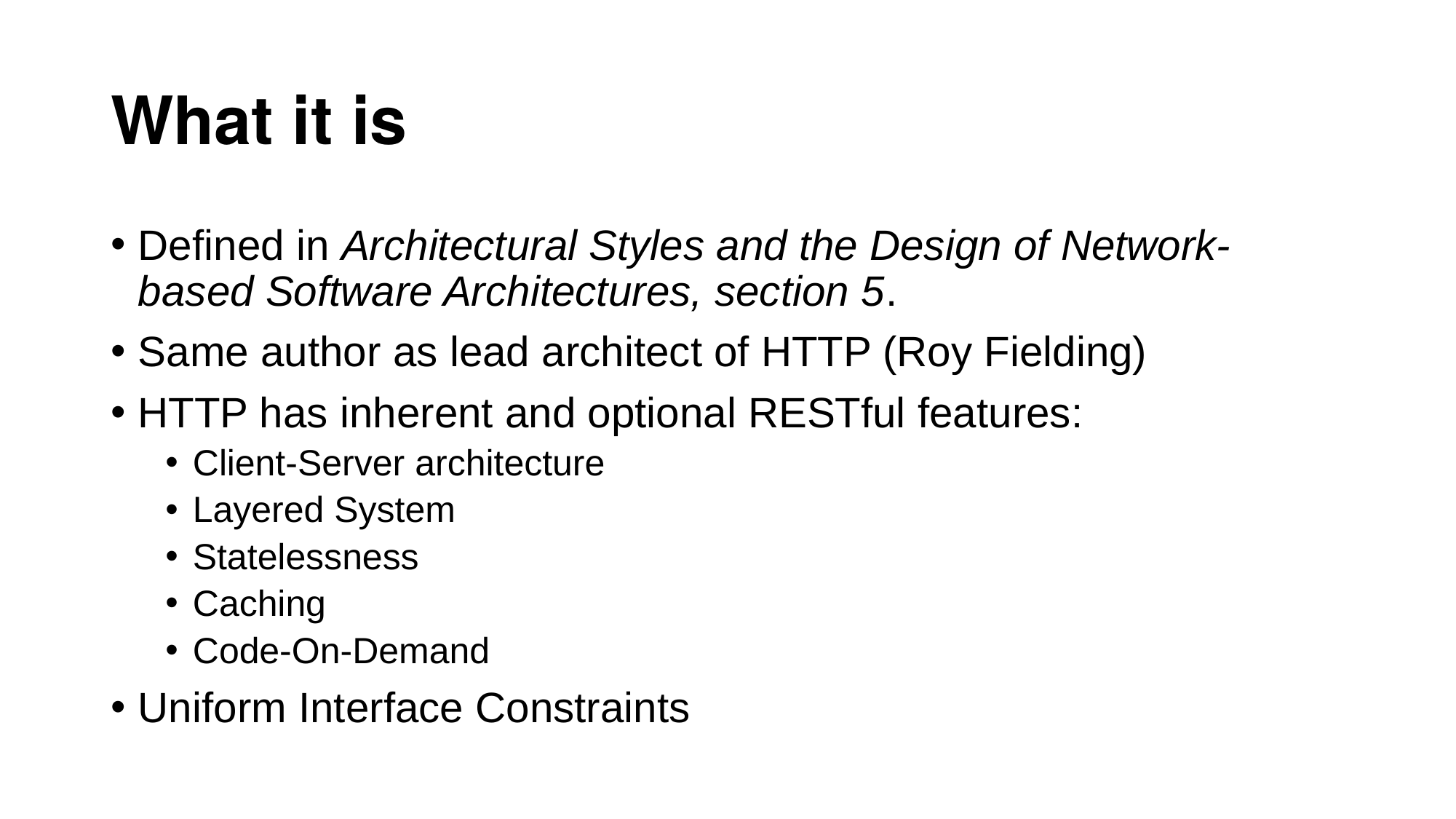

# What it is
Defined in Architectural Styles and the Design of Network-based Software Architectures, section 5.
Same author as lead architect of HTTP (Roy Fielding)
HTTP has inherent and optional RESTful features:
Client-Server architecture
Layered System
Statelessness
Caching
Code-On-Demand
Uniform Interface Constraints